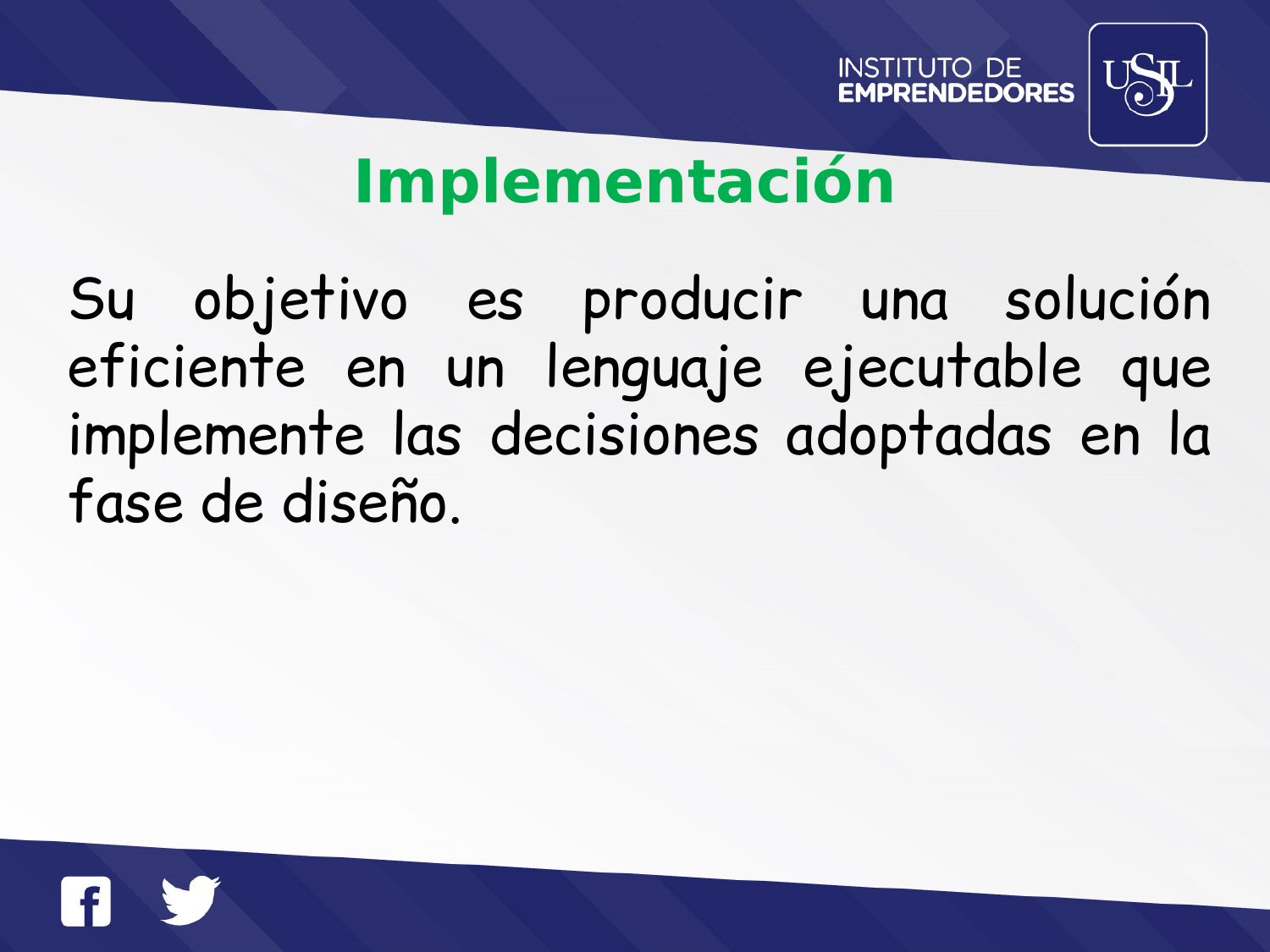

Implementación

Su objetivo es producir una solución eficiente en un lenguaje ejecutable que implemente las decisiones adoptadas en la fase de diseño.